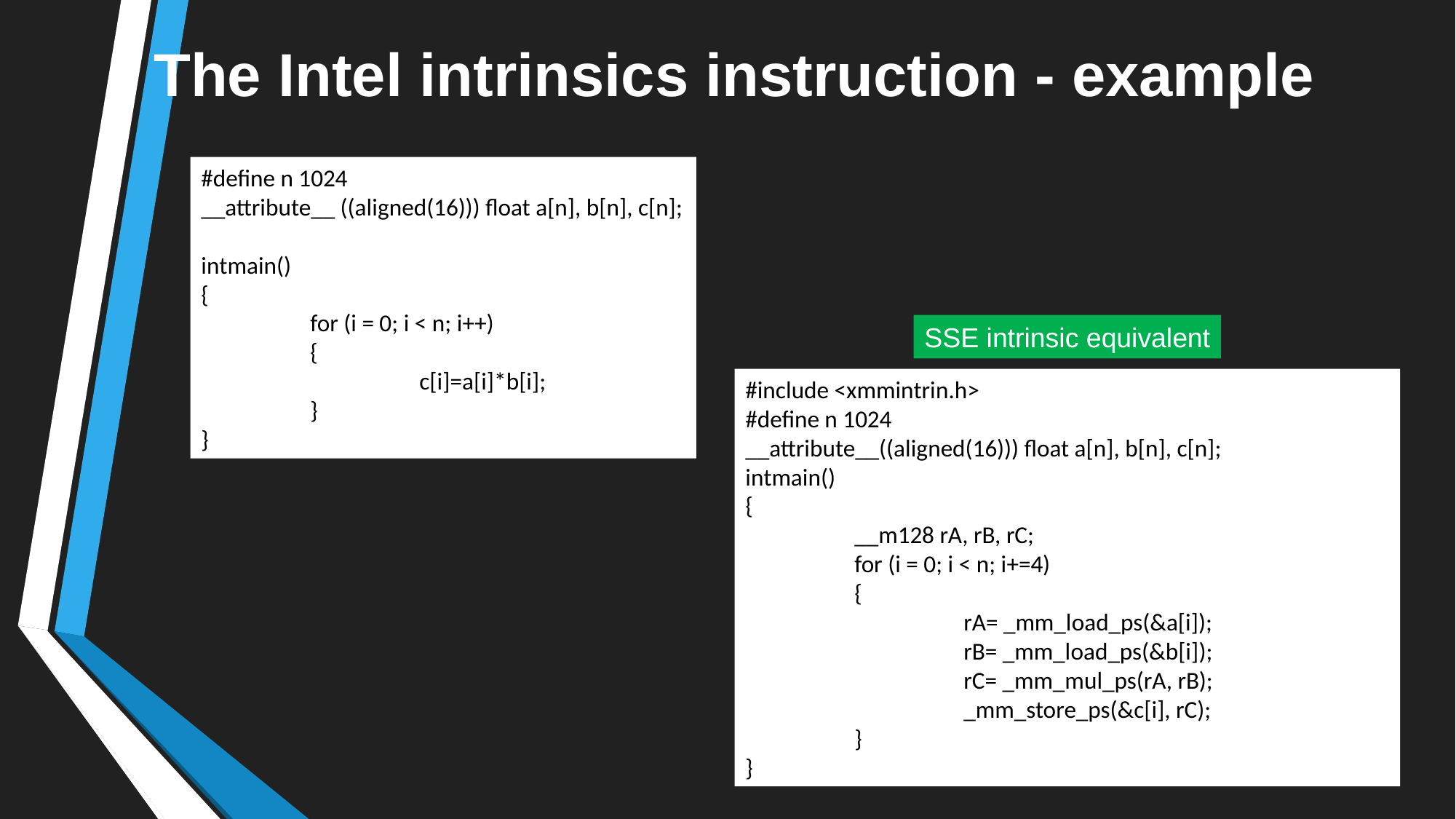

The Intel intrinsics instruction - example
#define n 1024
__attribute__ ((aligned(16))) float a[n], b[n], c[n];

intmain()
{
	for (i = 0; i < n; i++)
	{
		c[i]=a[i]*b[i];
	}
}
SSE intrinsic equivalent
#include <xmmintrin.h>
#define n 1024
__attribute__((aligned(16))) float a[n], b[n], c[n];
intmain()
{
	__m128 rA, rB, rC;
	for (i = 0; i < n; i+=4)
	{
		rA= _mm_load_ps(&a[i]);
		rB= _mm_load_ps(&b[i]);
		rC= _mm_mul_ps(rA, rB);
		_mm_store_ps(&c[i], rC);
	}
}